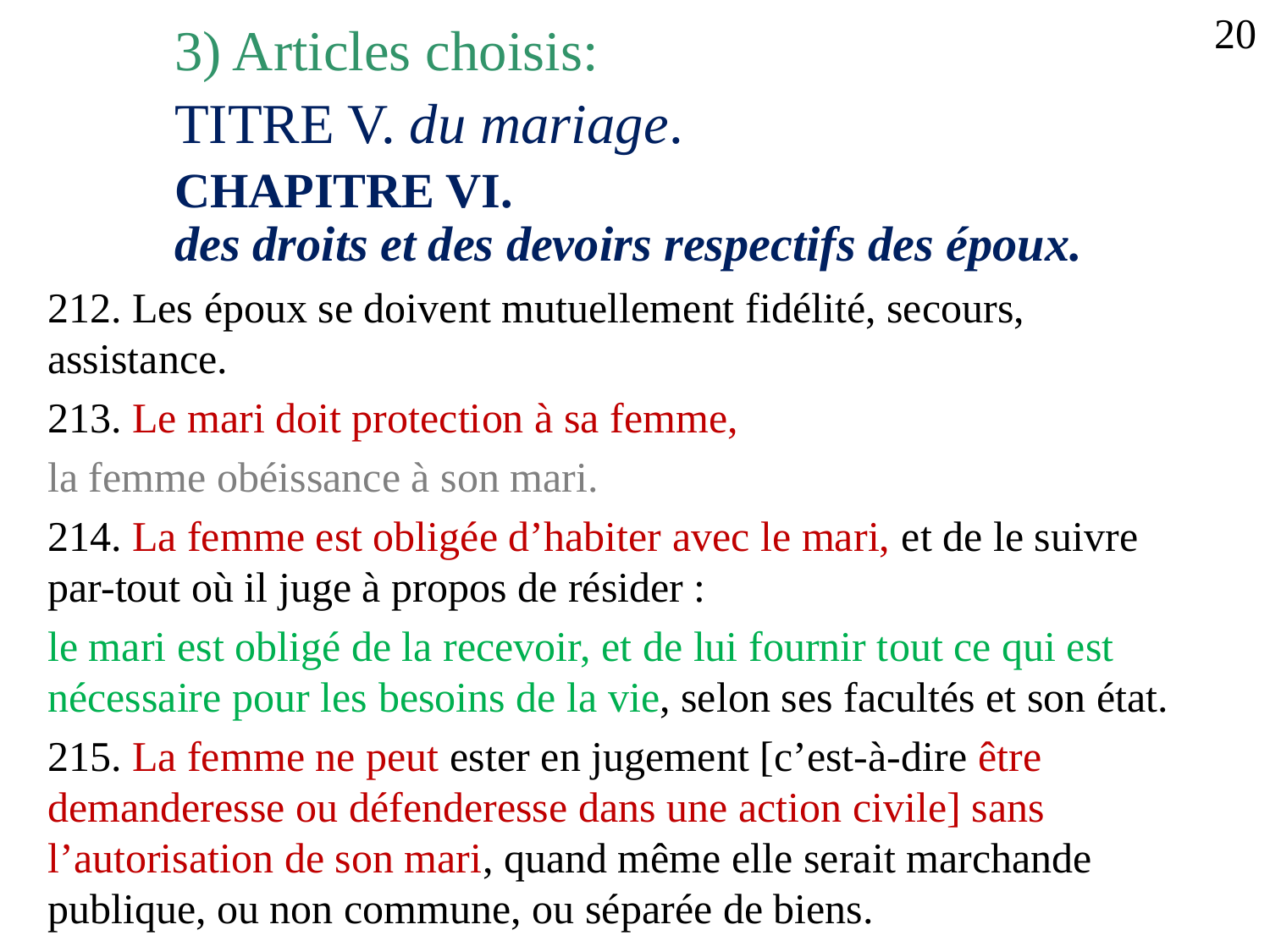

20
3) Articles choisis:
Titre V. du mariage.
Chapitre VI.
des droits et des devoirs respectifs des époux.
212. Les époux se doivent mutuellement fidélité, secours, assistance.
213. Le mari doit protection à sa femme,
la femme obéissance à son mari.
214. La femme est obligée d’habiter avec le mari, et de le suivre par-tout où il juge à propos de résider :
le mari est obligé de la recevoir, et de lui fournir tout ce qui est nécessaire pour les besoins de la vie, selon ses facultés et son état.
215. La femme ne peut ester en jugement [c’est-à-dire être demanderesse ou défenderesse dans une action civile] sans l’autorisation de son mari, quand même elle serait marchande publique, ou non commune, ou séparée de biens.